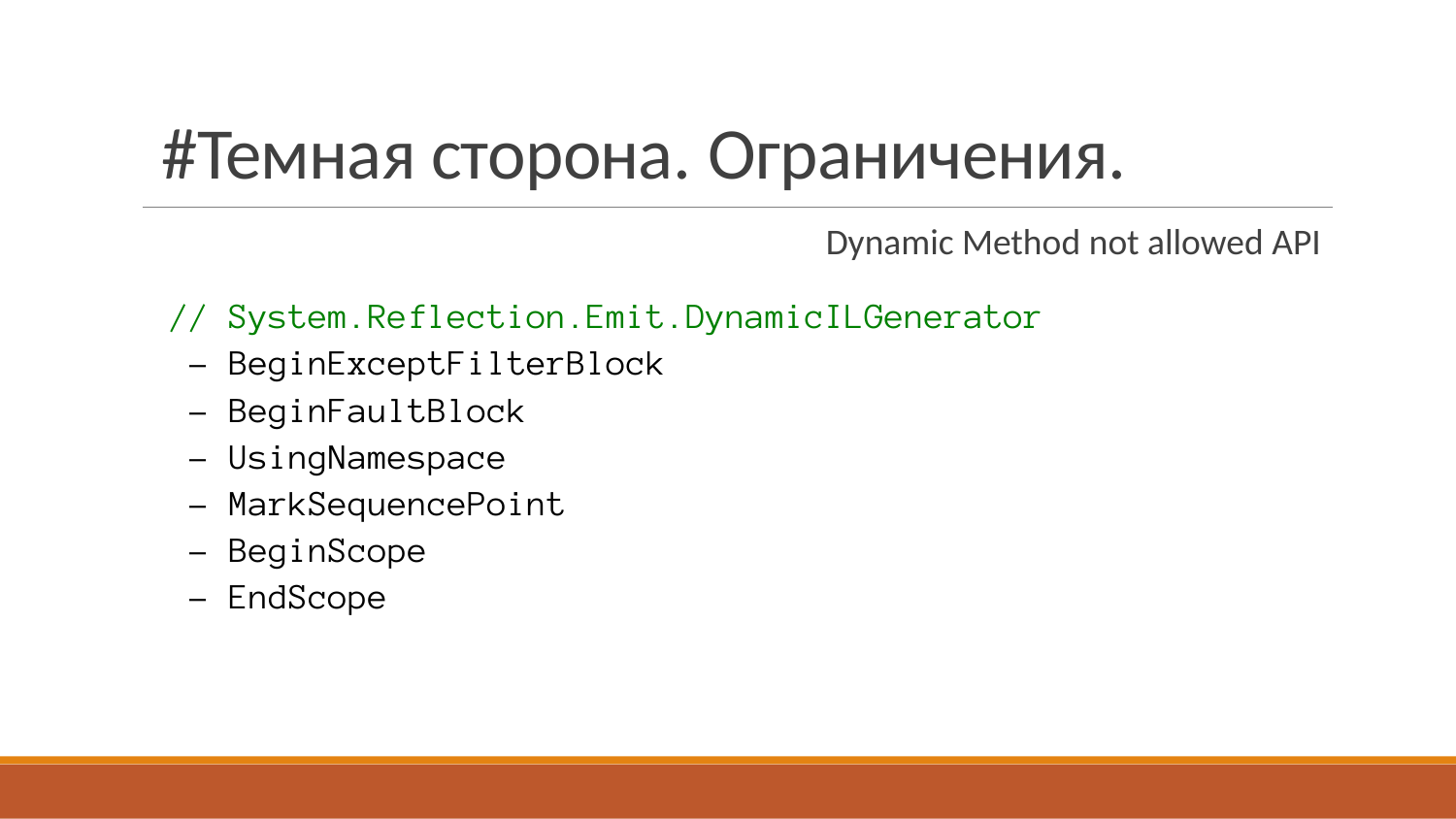

# #Темная сторона. Ограничения.
Dynamic Method not allowed API
// System.Reflection.Emit.DynamicILGenerator
 - BeginExceptFilterBlock
 - BeginFaultBlock
 - UsingNamespace
 - MarkSequencePoint
 - BeginScope
 - EndScope